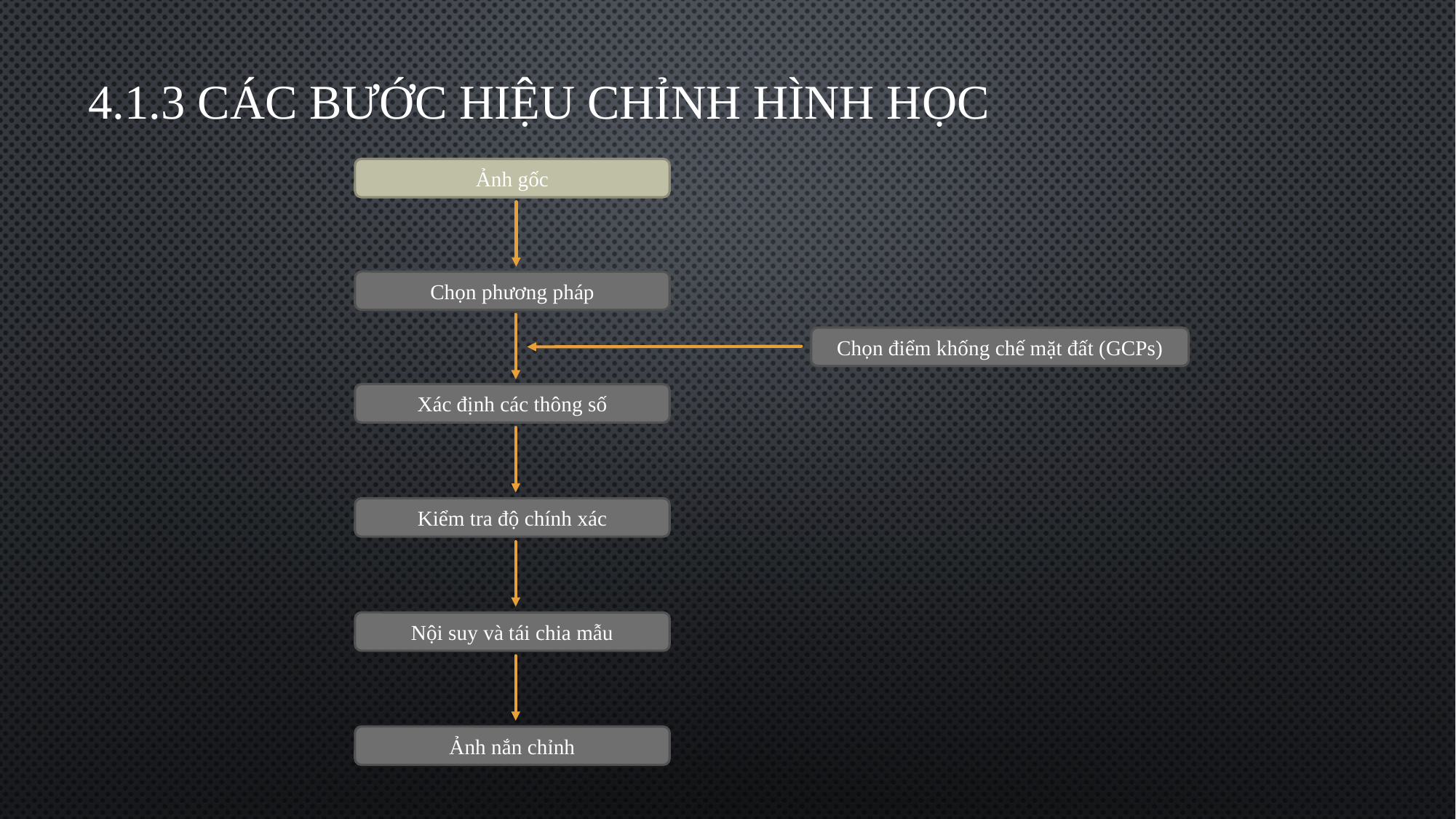

4.1.3 Các bước hiệu chỉnh hình học
Ảnh gốc
Chọn phương pháp
Chọn điểm khống chế mặt đất (GCPs)
Xác định các thông số
Kiểm tra độ chính xác
Nội suy và tái chia mẫu
Ảnh nắn chỉnh